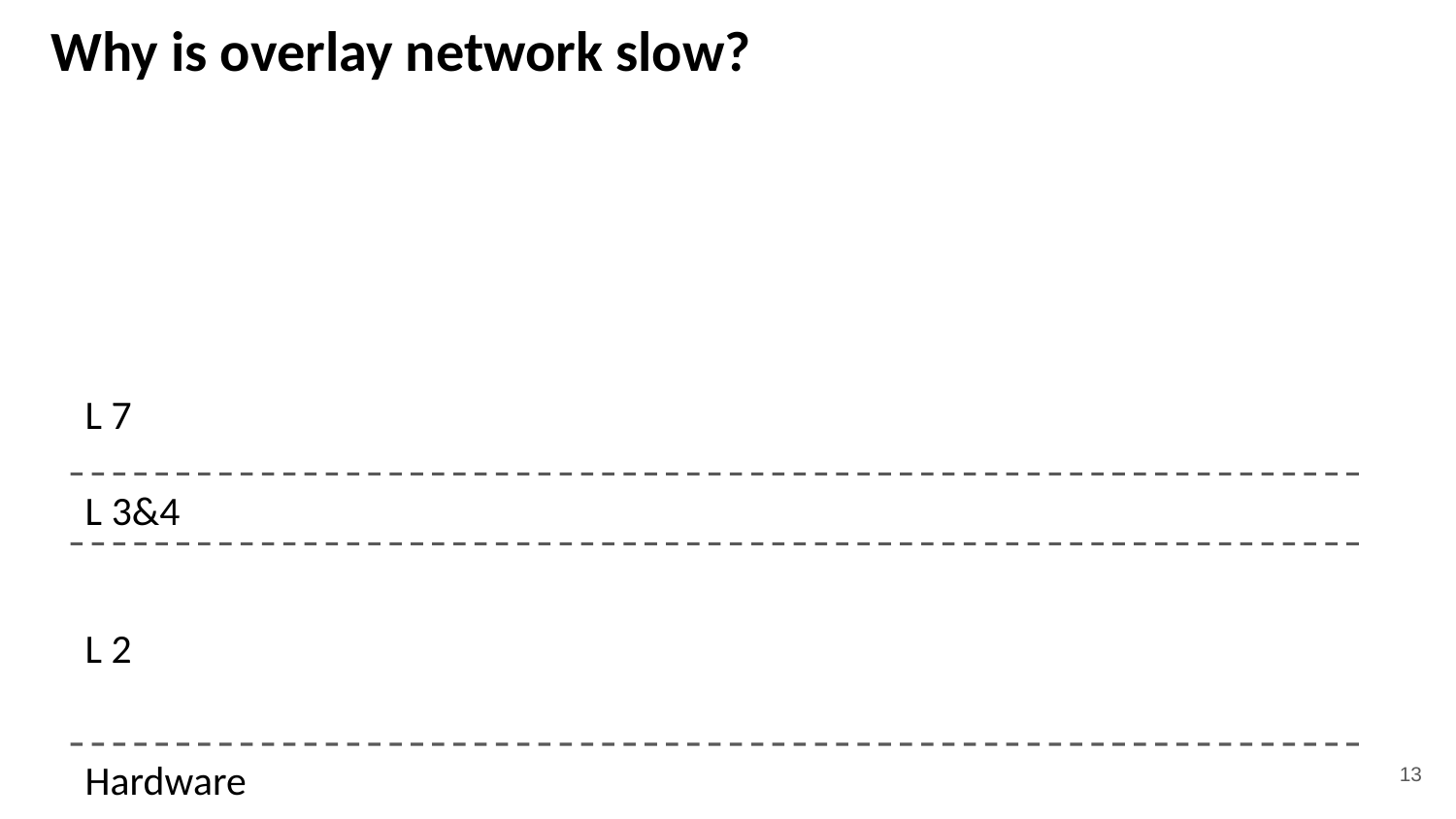

# Why is overlay network slow?
L 7
L 3&4
L 2
Hardware
13